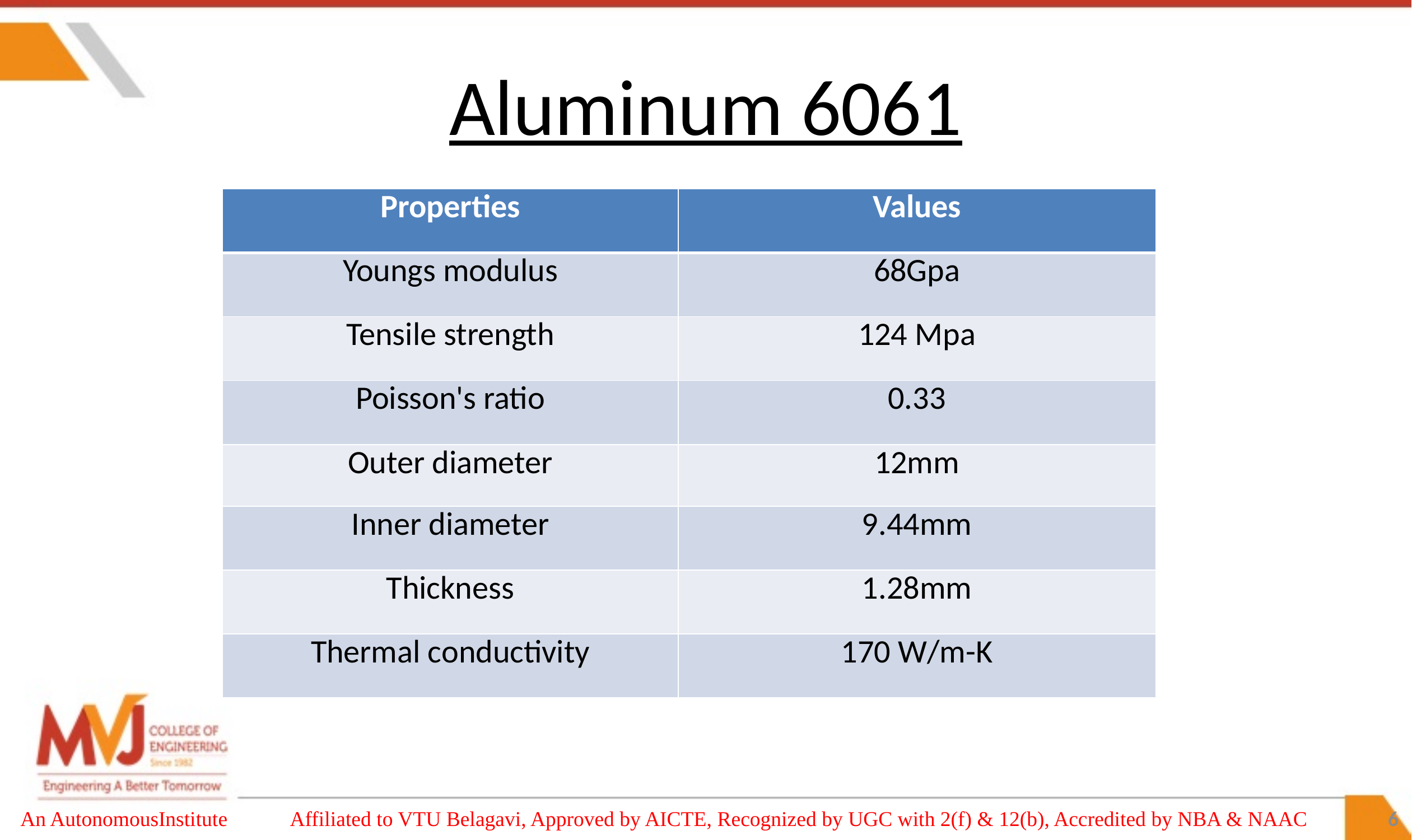

# Aluminum 6061
| Properties | Values |
| --- | --- |
| Youngs modulus | 68Gpa |
| Tensile strength | 124 Mpa |
| Poisson's ratio | 0.33 |
| Outer diameter | 12mm |
| Inner diameter | 9.44mm |
| Thickness | 1.28mm |
| Thermal conductivity | 170 W/m-K |
An AutonomousInstitute            Affiliated to VTU Belagavi, Approved by AICTE, Recognized by UGC with 2(f) & 12(b), Accredited by NBA & NAAC
6